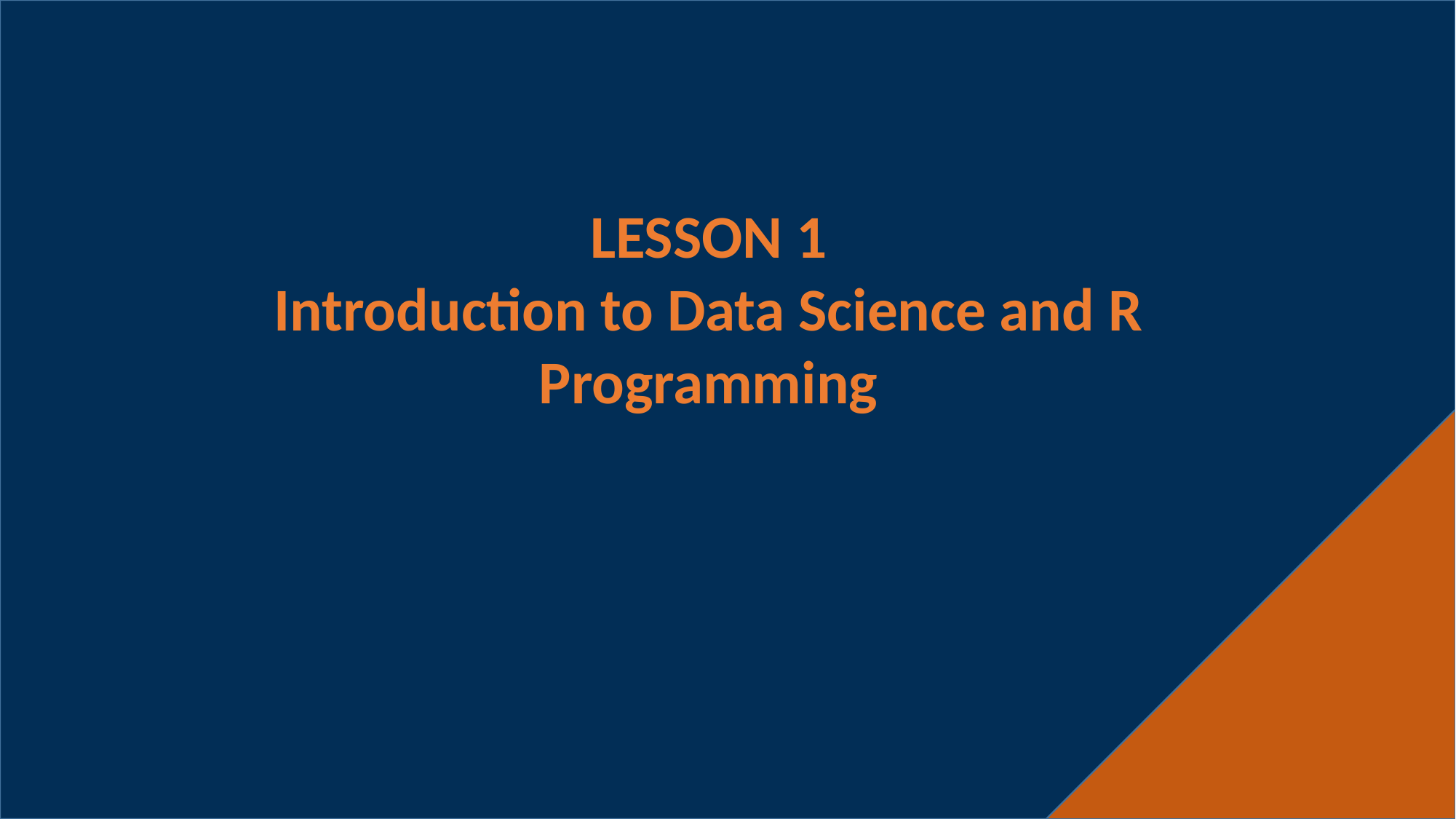

LESSON 1
Introduction to Data Science and R Programming